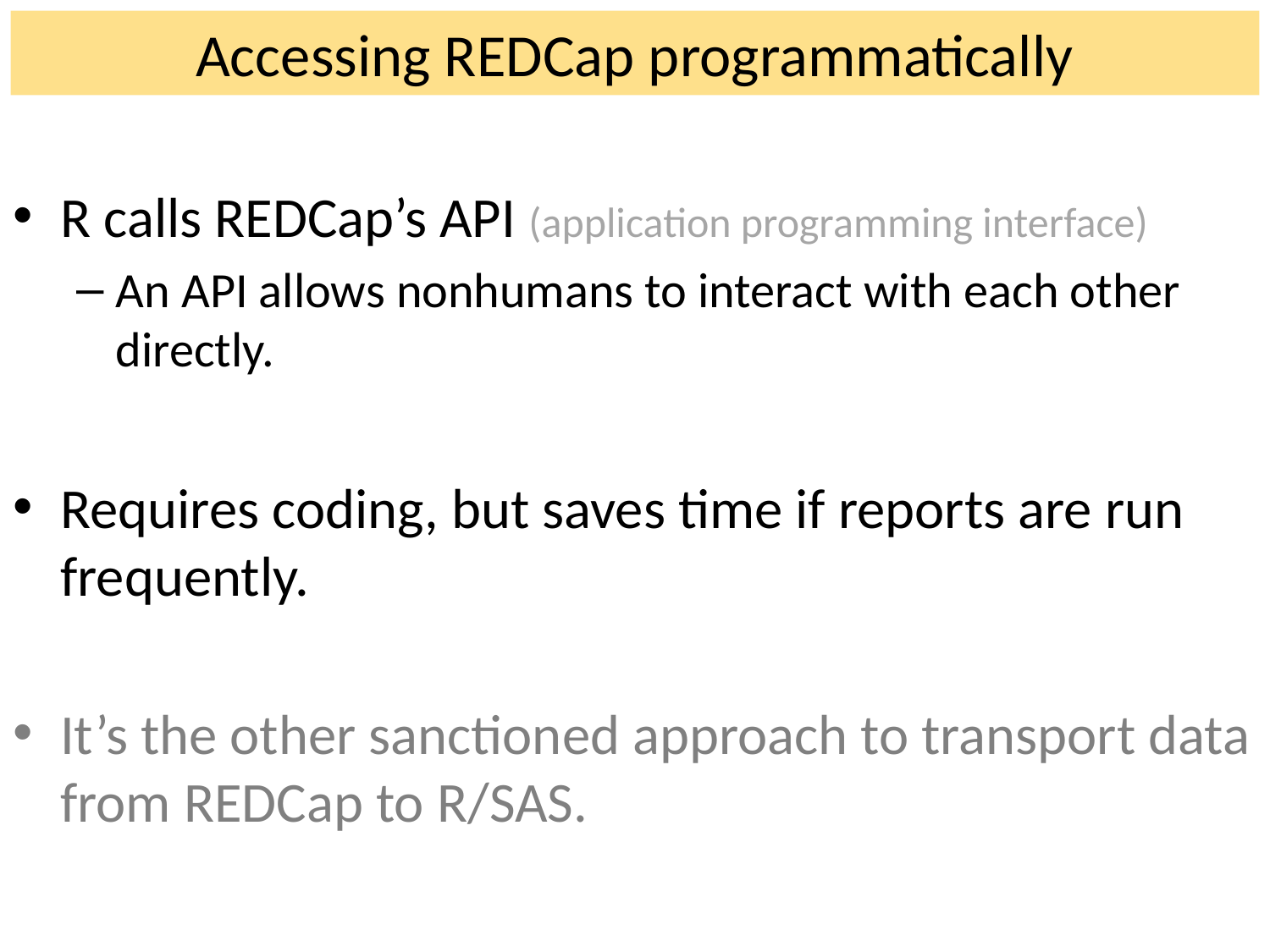

# Accessing REDCap programmatically

R calls REDCap’s API (application programming interface)
An API allows nonhumans to interact with each other directly.

Requires coding, but saves time if reports are run frequently.

It’s the other sanctioned approach to transport data from REDCap to R/SAS.